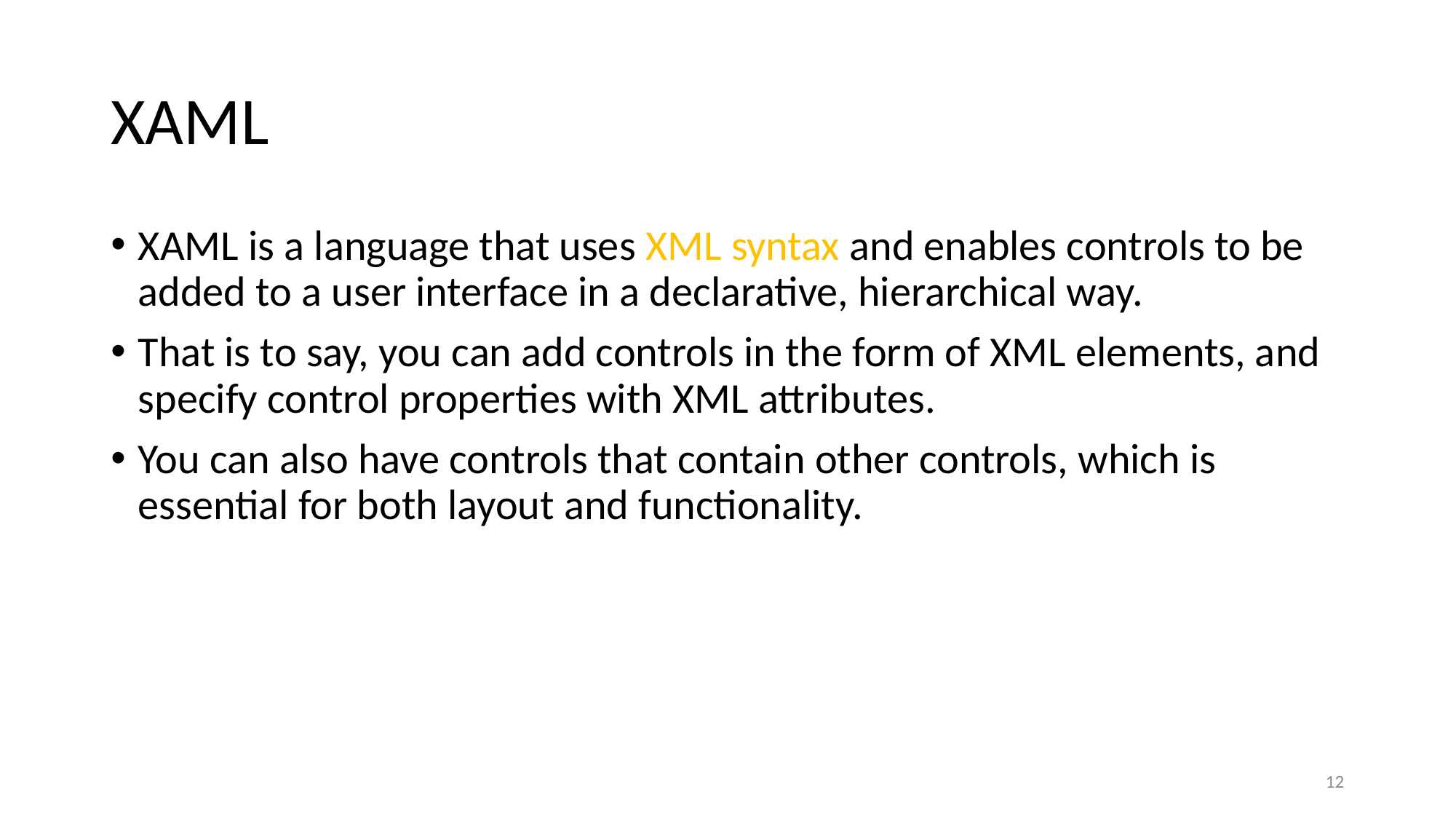

# XAML
XAML is a language that uses XML syntax and enables controls to be added to a user interface in a declarative, hierarchical way.
That is to say, you can add controls in the form of XML elements, and specify control properties with XML attributes.
You can also have controls that contain other controls, which is essential for both layout and functionality.
12